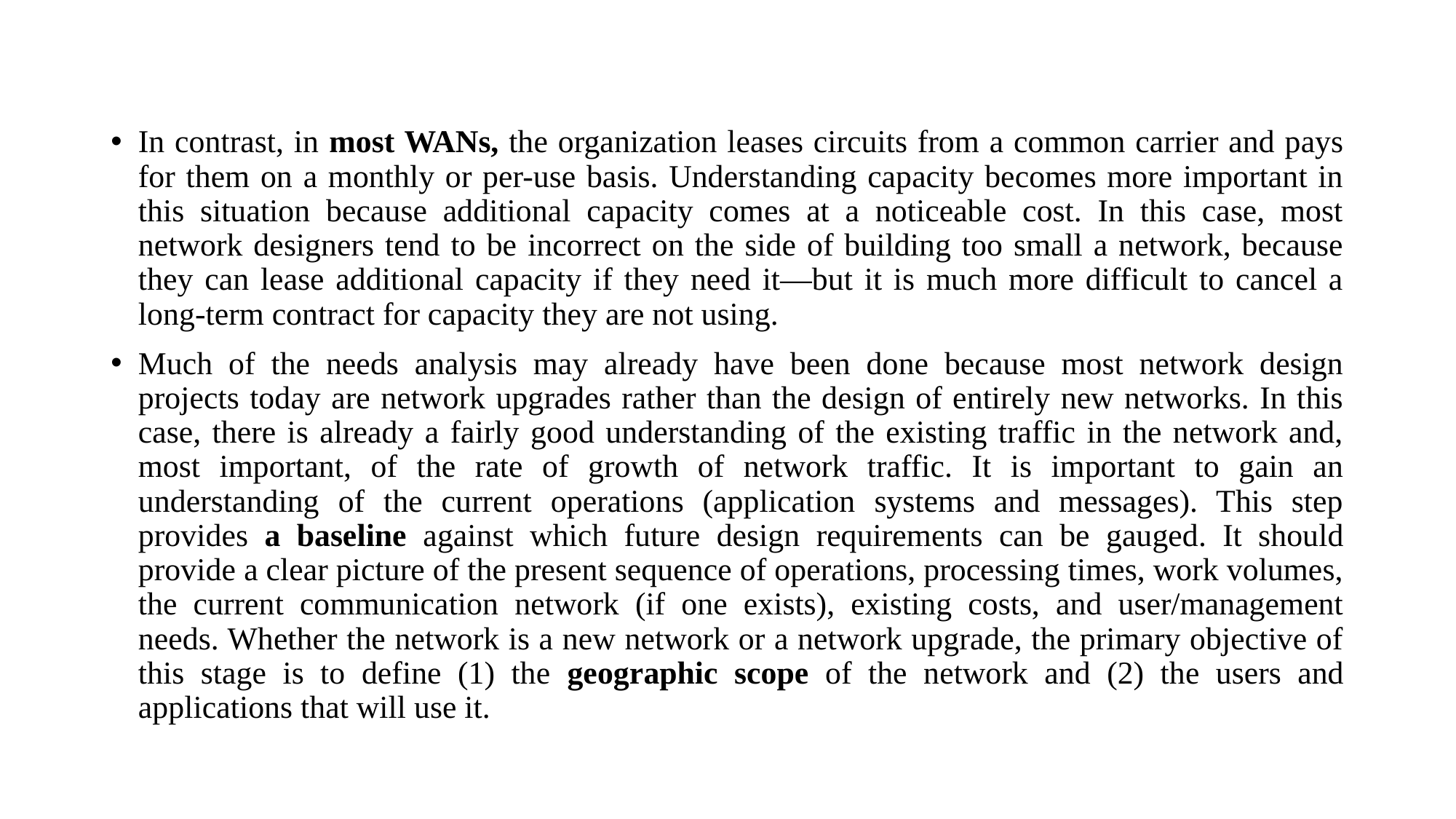

#
In contrast, in most WANs, the organization leases circuits from a common carrier and pays for them on a monthly or per-use basis. Understanding capacity becomes more important in this situation because additional capacity comes at a noticeable cost. In this case, most network designers tend to be incorrect on the side of building too small a network, because they can lease additional capacity if they need it—but it is much more difficult to cancel a long-term contract for capacity they are not using.
Much of the needs analysis may already have been done because most network design projects today are network upgrades rather than the design of entirely new networks. In this case, there is already a fairly good understanding of the existing traffic in the network and, most important, of the rate of growth of network traffic. It is important to gain an understanding of the current operations (application systems and messages). This step provides a baseline against which future design requirements can be gauged. It should provide a clear picture of the present sequence of operations, processing times, work volumes, the current communication network (if one exists), existing costs, and user/management needs. Whether the network is a new network or a network upgrade, the primary objective of this stage is to define (1) the geographic scope of the network and (2) the users and applications that will use it.